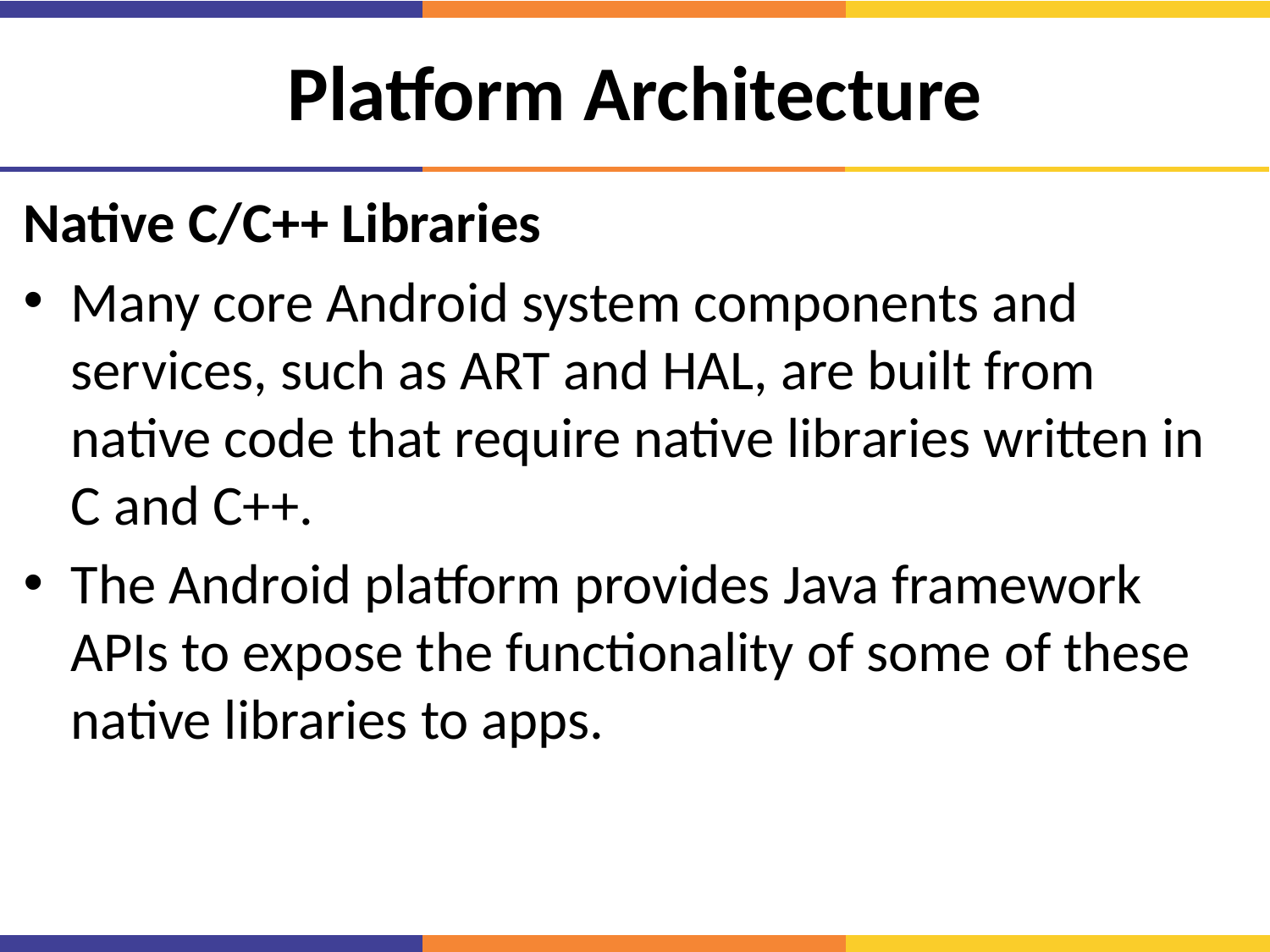

# Platform Architecture
Native C/C++ Libraries
Many core Android system components and services, such as ART and HAL, are built from native code that require native libraries written in C and C++.
The Android platform provides Java framework APIs to expose the functionality of some of these native libraries to apps.